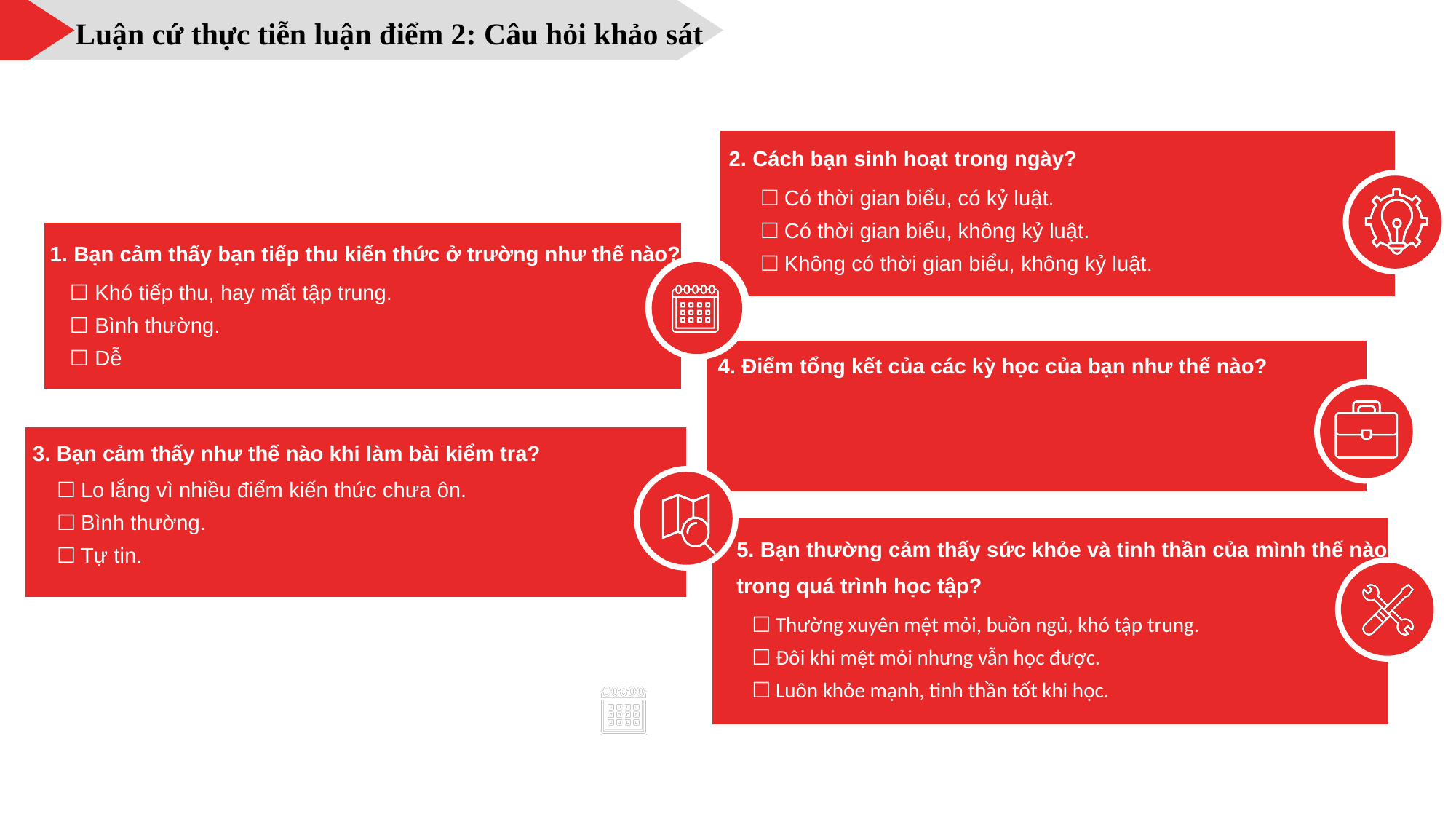

Luận cứ thực tiễn luận điểm 2: Câu hỏi khảo sát

2. Cách bạn sinh hoạt trong ngày?

☐ Có thời gian biểu, có kỷ luật.
☐ Có thời gian biểu, không kỷ luật.
☐ Không có thời gian biểu, không kỷ luật.

1. Bạn cảm thấy bạn tiếp thu kiến thức ở trường như thế nào?
☐ Khó tiếp thu, hay mất tập trung.
☐ Bình thường.
☐ Dễ

4. Điểm tổng kết của các kỳ học của bạn như thế nào?

3. Bạn cảm thấy như thế nào khi làm bài kiểm tra?

☐ Lo lắng vì nhiều điểm kiến thức chưa ôn.
☐ Bình thường.
☐ Tự tin.

Vision

5. Bạn thường cảm thấy sức khỏe và tinh thần của mình thế nào trong quá trình học tập?

☐ Thường xuyên mệt mỏi, buồn ngủ, khó tập trung.
☐ Đôi khi mệt mỏi nhưng vẫn học được.
☐ Luôn khỏe mạnh, tinh thần tốt khi học.